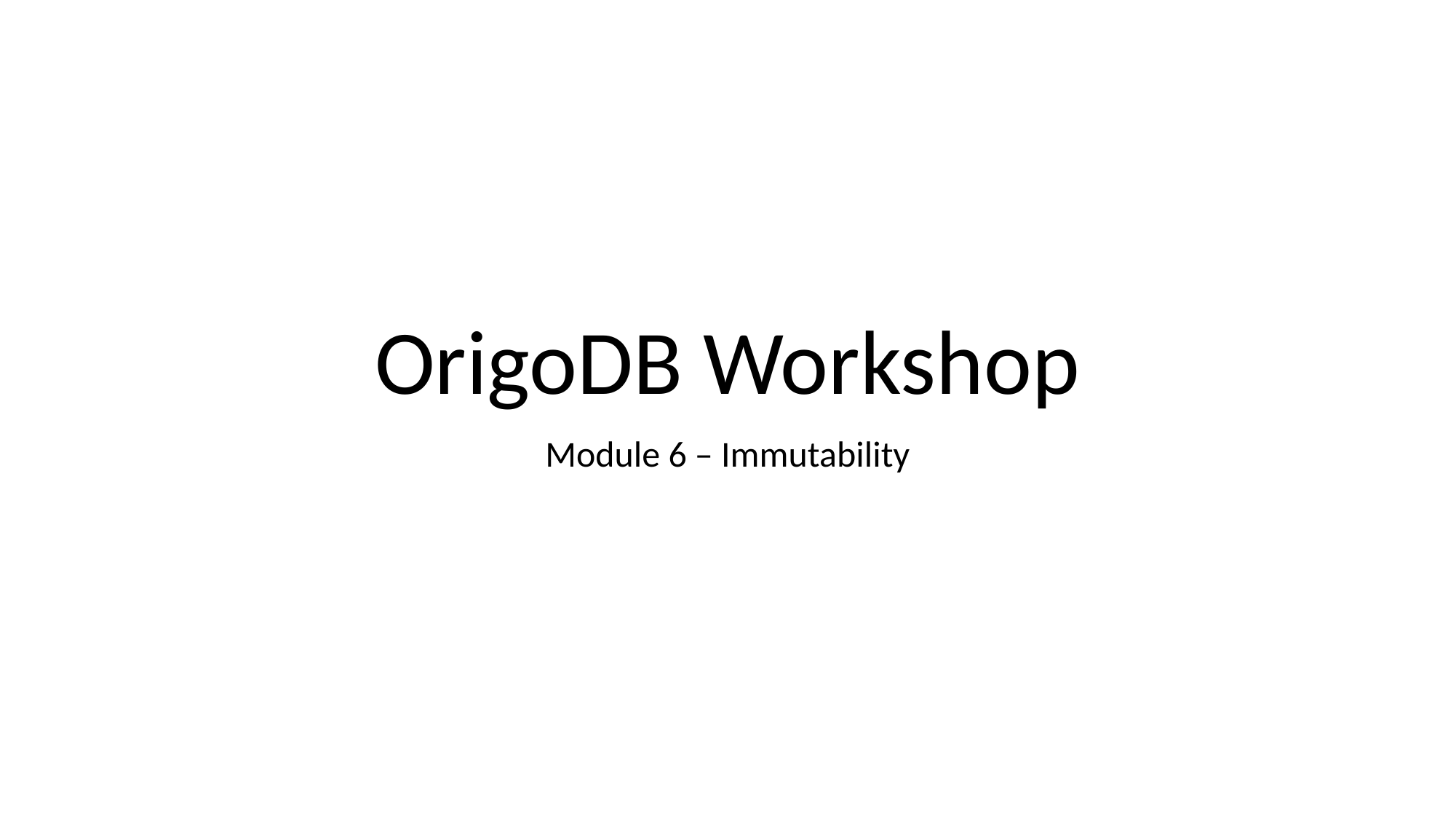

# OrigoDB Workshop
Module 6 – Immutability